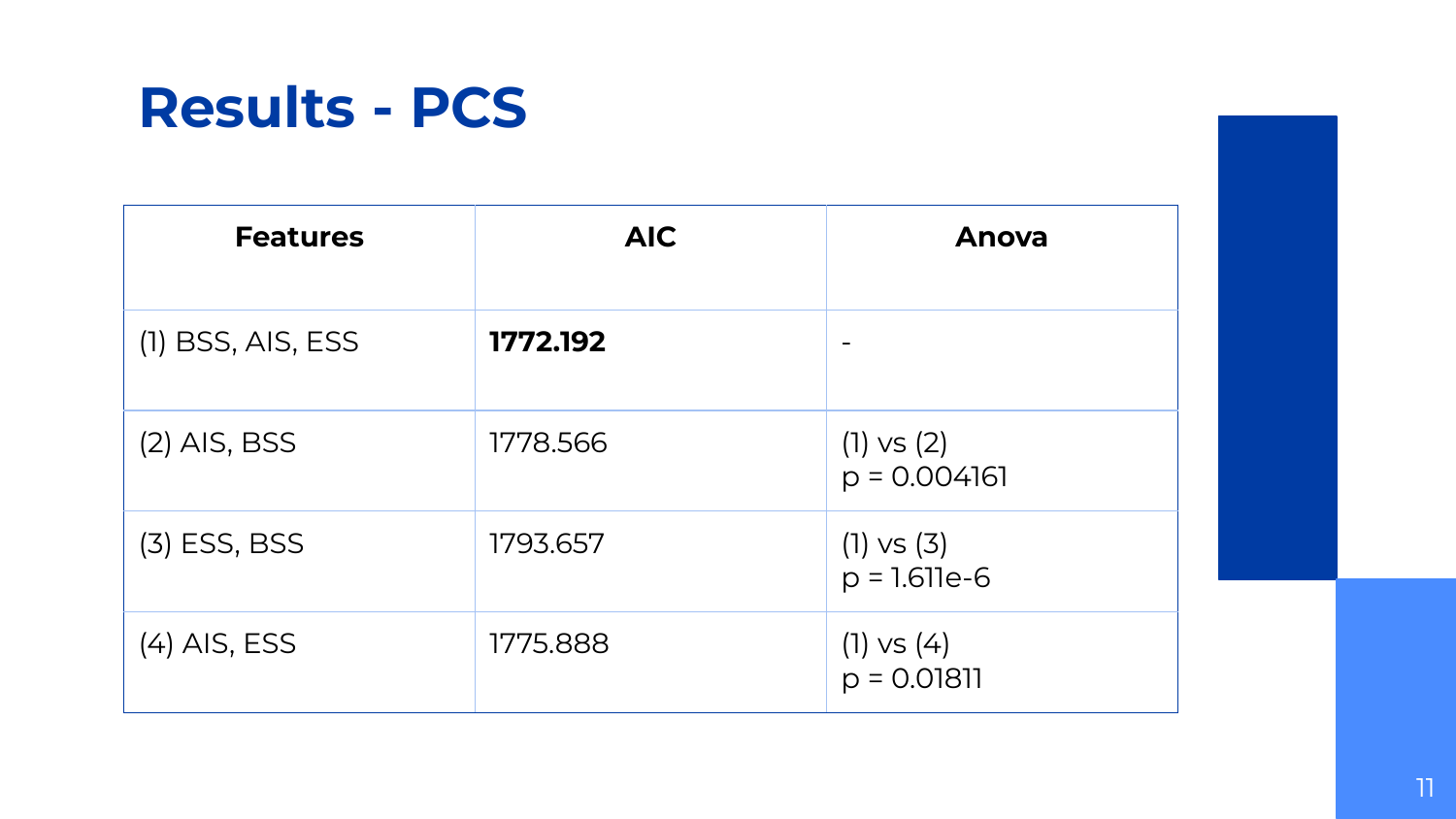

Results - PCS

| Features | AIC | Anova |
| --- | --- | --- |
| (1) BSS, AIS, ESS | 1772.192 | - |
| (2) AIS, BSS | 1778.566 | (1) vs (2) p = 0.004161 |
| (3) ESS, BSS | 1793.657 | (1) vs (3) p = 1.611e-6 |
| (4) AIS, ESS | 1775.888 | (1) vs (4) p = 0.01811 |

11